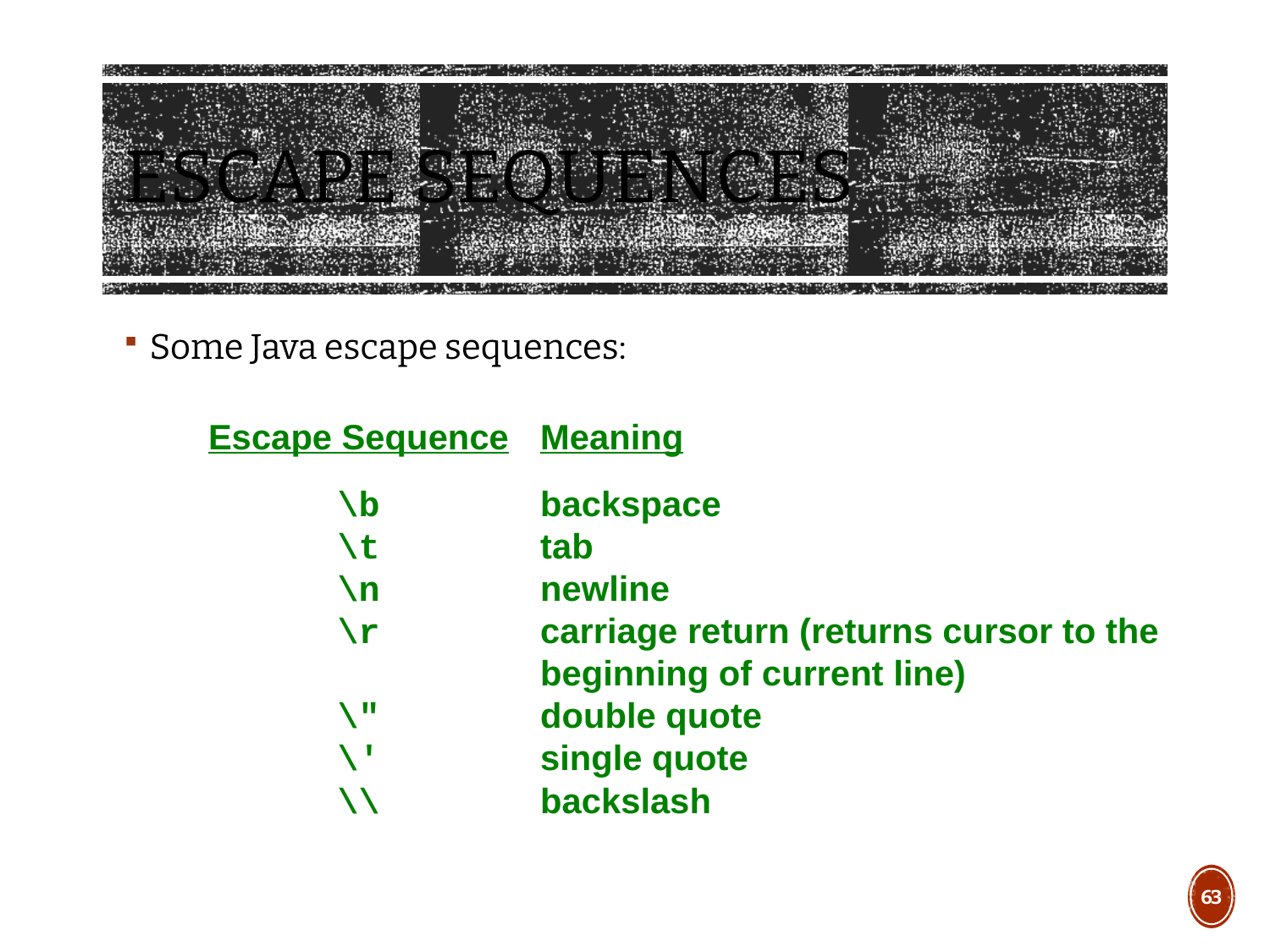

# Escape Sequences

Some Java escape sequences:
Escape Sequence
\b
\t
\n
\r

\"
\'
\\
Meaning
backspace
tab
newline
carriage return (returns cursor to the
beginning of current line)
double quote
single quote
backslash

63